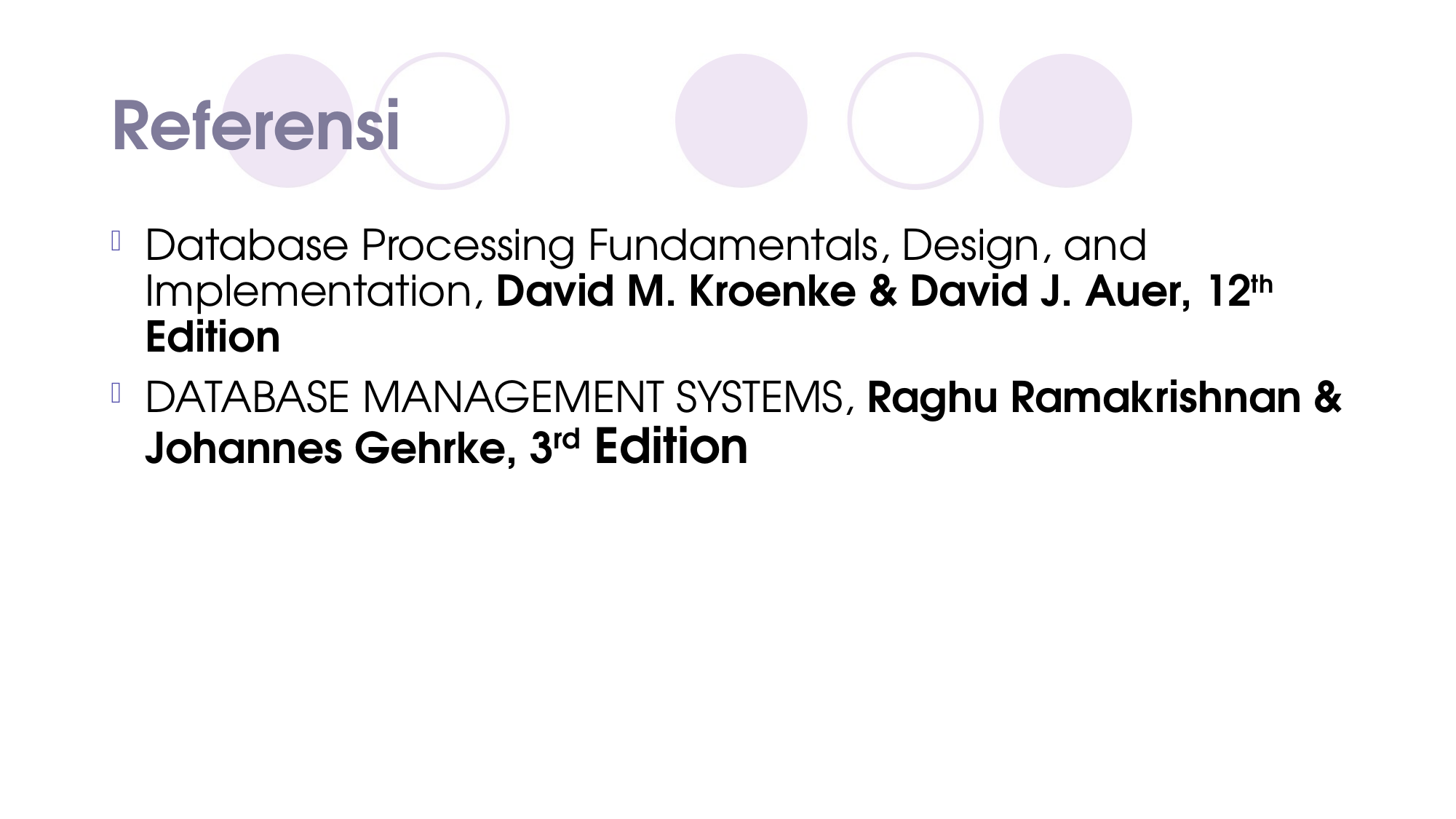

# Referensi
Database Processing Fundamentals, Design, and Implementation, David M. Kroenke & David J. Auer, 12th Edition
DATABASE MANAGEMENT SYSTEMS, Raghu Ramakrishnan & Johannes Gehrke, 3rd Edition